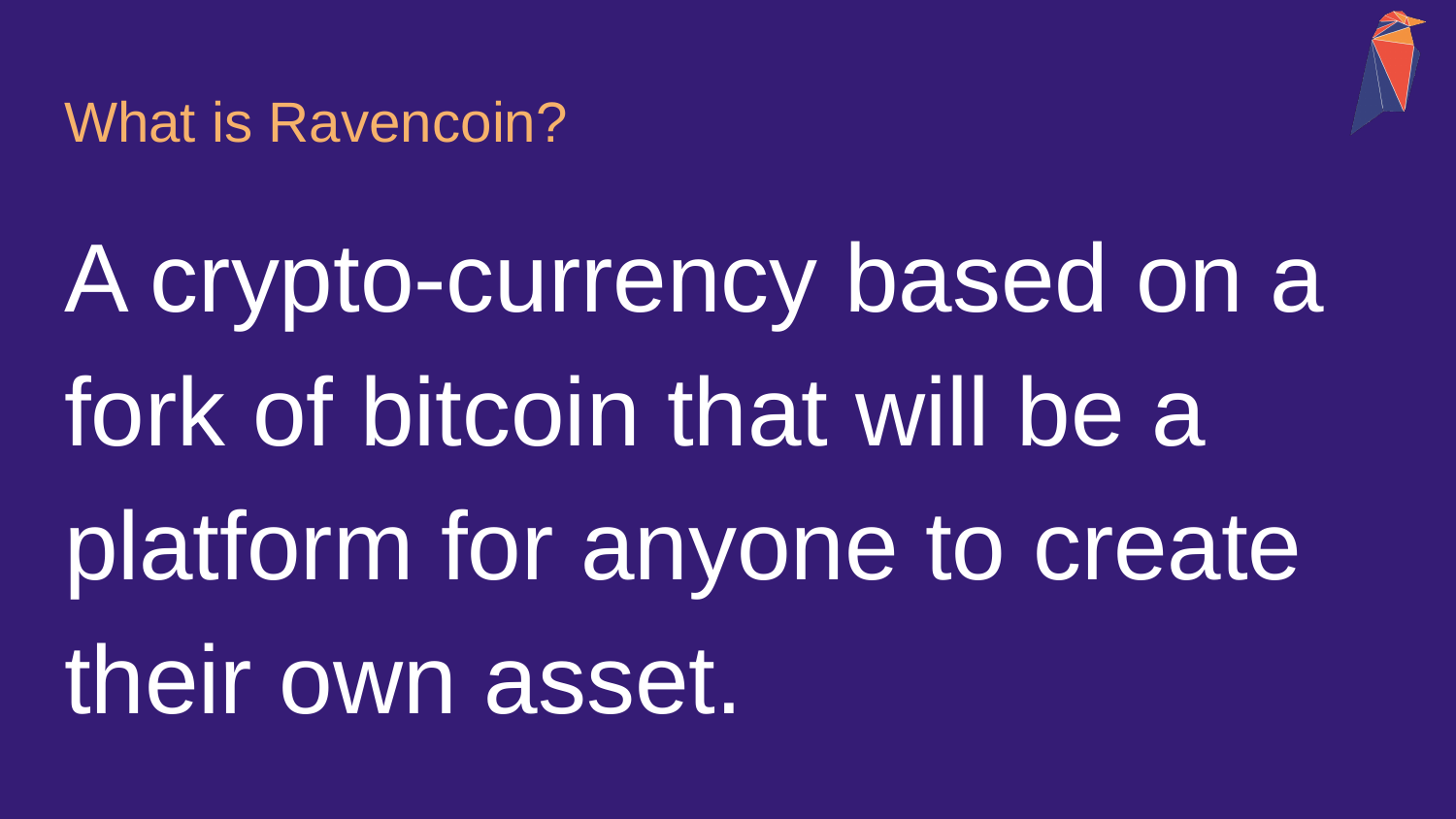

# What is Ravencoin?
A crypto-currency based on a fork of bitcoin that will be a platform for anyone to create their own asset.